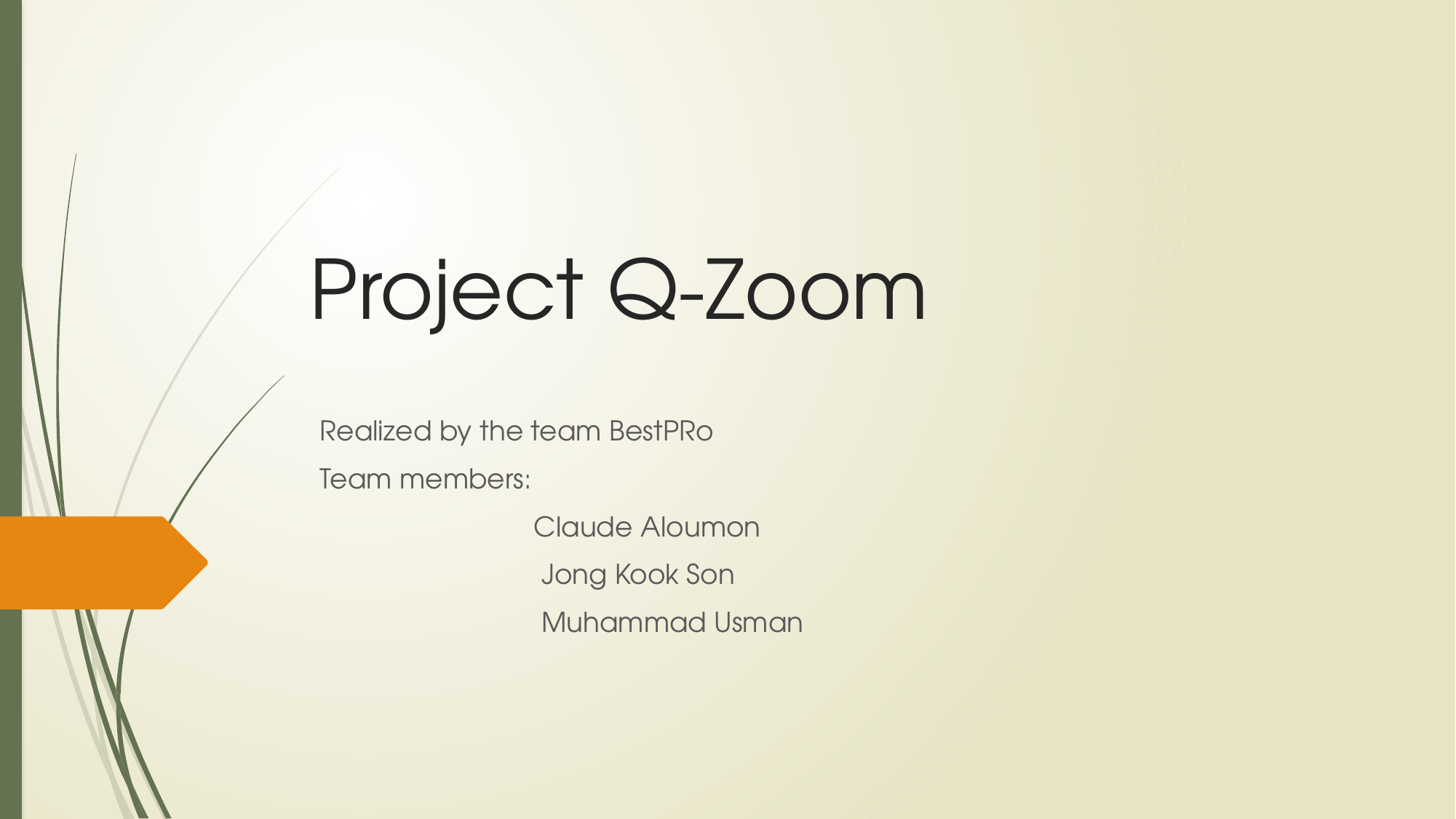

# Project Q-Zoom
Realized by the team BestPRo
Team members:
                            Claude Aloumon
                             Jong Kook Son
                             Muhammad Usman